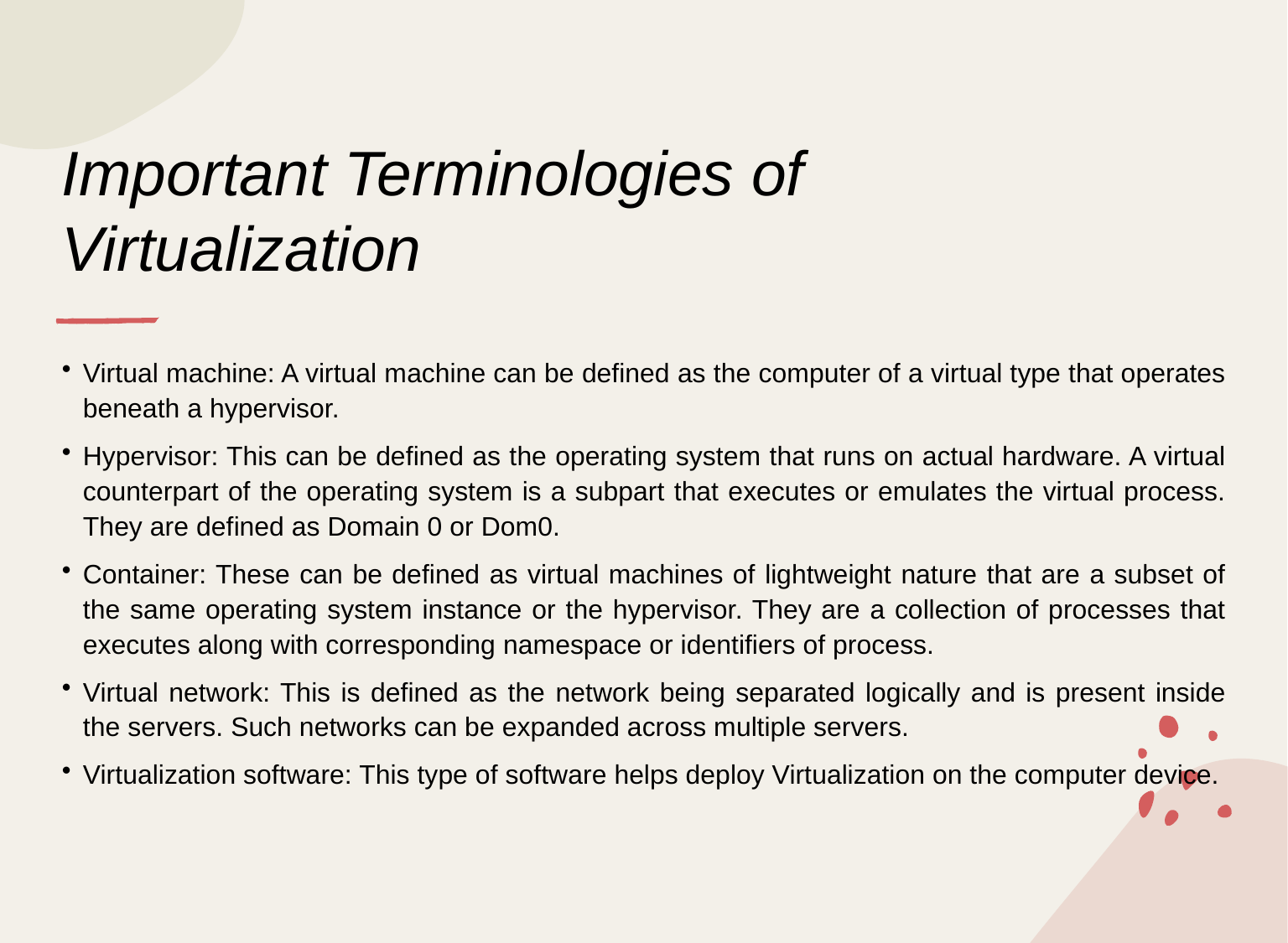

# Important Terminologies of Virtualization
Virtual machine: A virtual machine can be defined as the computer of a virtual type that operates beneath a hypervisor.
Hypervisor: This can be defined as the operating system that runs on actual hardware. A virtual counterpart of the operating system is a subpart that executes or emulates the virtual process. They are defined as Domain 0 or Dom0.
Container: These can be defined as virtual machines of lightweight nature that are a subset of the same operating system instance or the hypervisor. They are a collection of processes that executes along with corresponding namespace or identifiers of process.
Virtual network: This is defined as the network being separated logically and is present inside the servers. Such networks can be expanded across multiple servers.
Virtualization software: This type of software helps deploy Virtualization on the computer device.